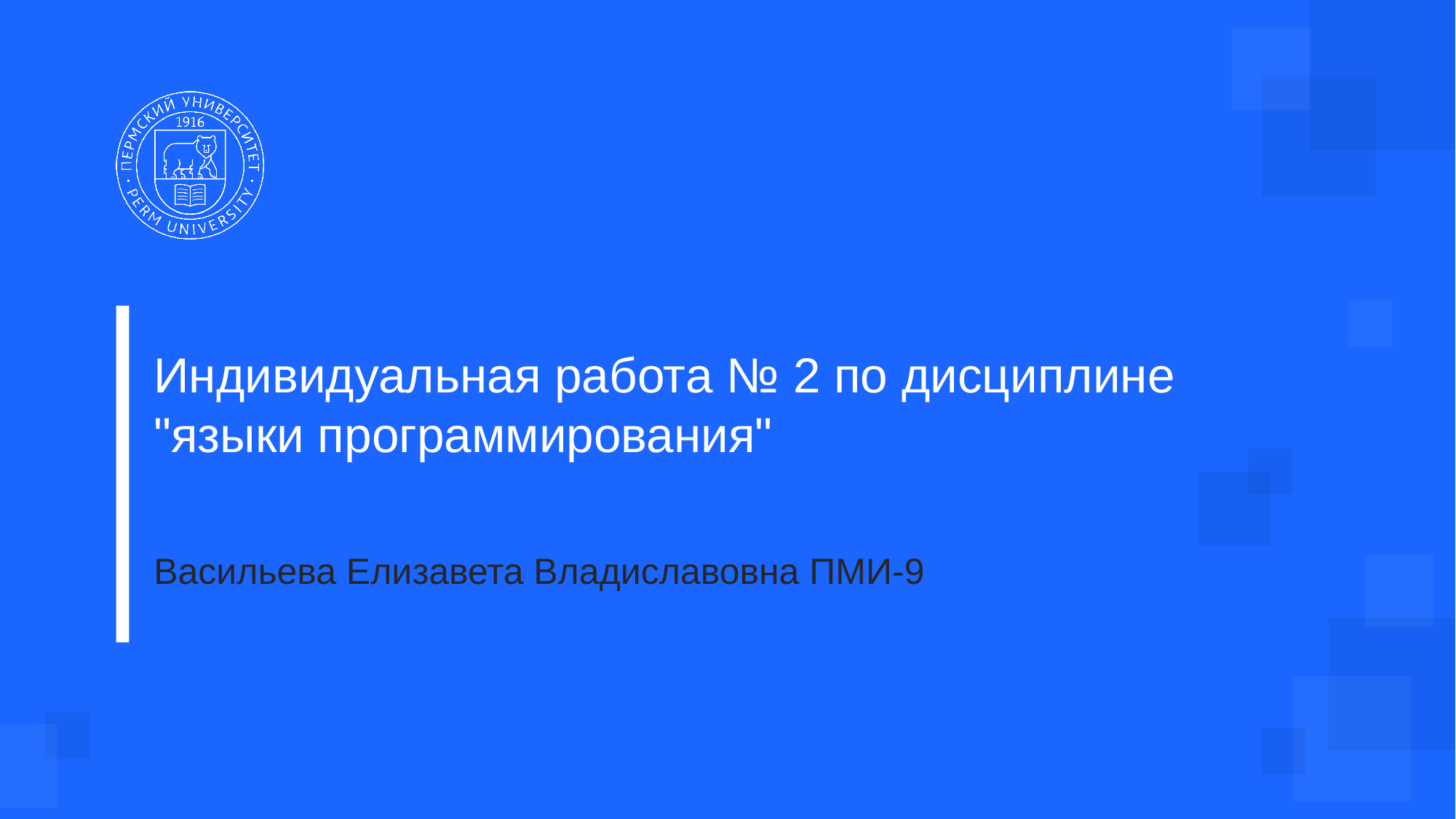

# Индивидуальная работа № 2 по дисциплине "языки программирования"
Васильева Елизавета Владиславовна ПМИ-9